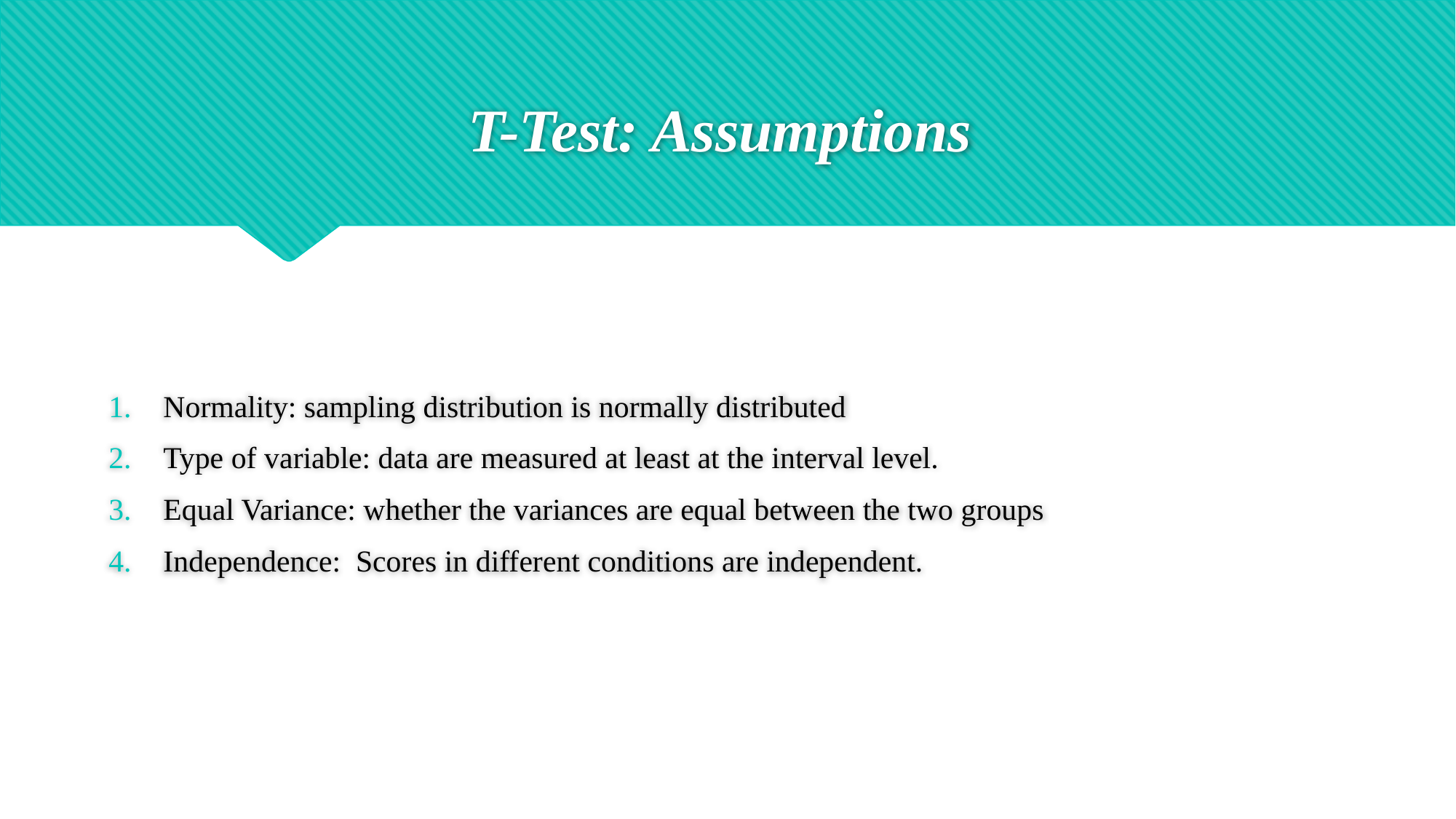

# T-Test: Assumptions
Normality: sampling distribution is normally distributed
Type of variable: data are measured at least at the interval level.
Equal Variance: whether the variances are equal between the two groups
Independence:  Scores in different conditions are independent.